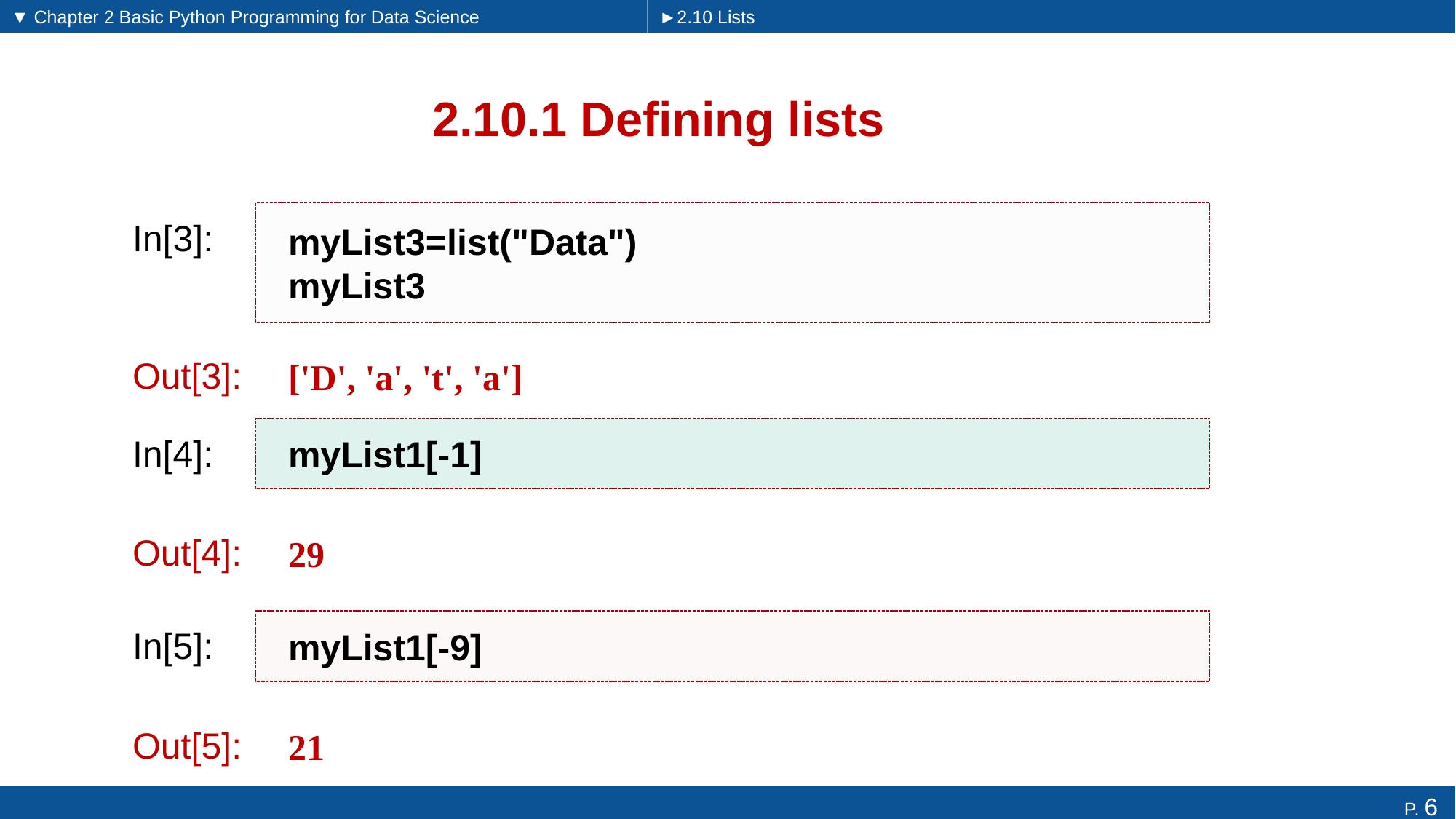

▼ Chapter 2 Basic Python Programming for Data Science
►2.10 Lists
# 2.10.1 Defining lists
myList3=list("Data")
myList3
In[3]:
['D', 'a', 't', 'a']
Out[3]:
myList1[-1]
In[4]:
29
Out[4]:
myList1[-9]
In[5]:
21
Out[5]: